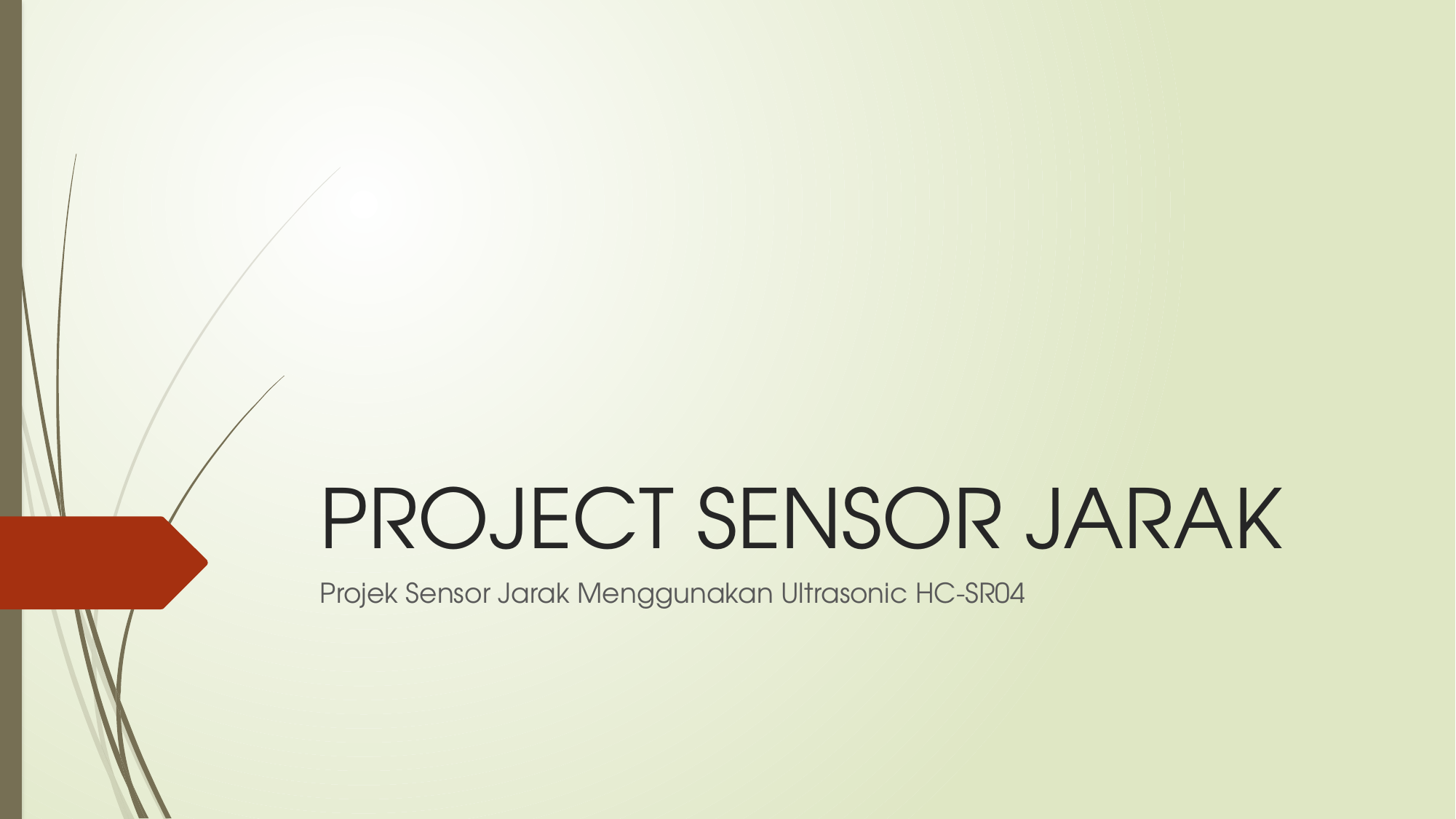

# PROJECT SENSOR JARAK
Projek Sensor Jarak Menggunakan Ultrasonic HC-SR04